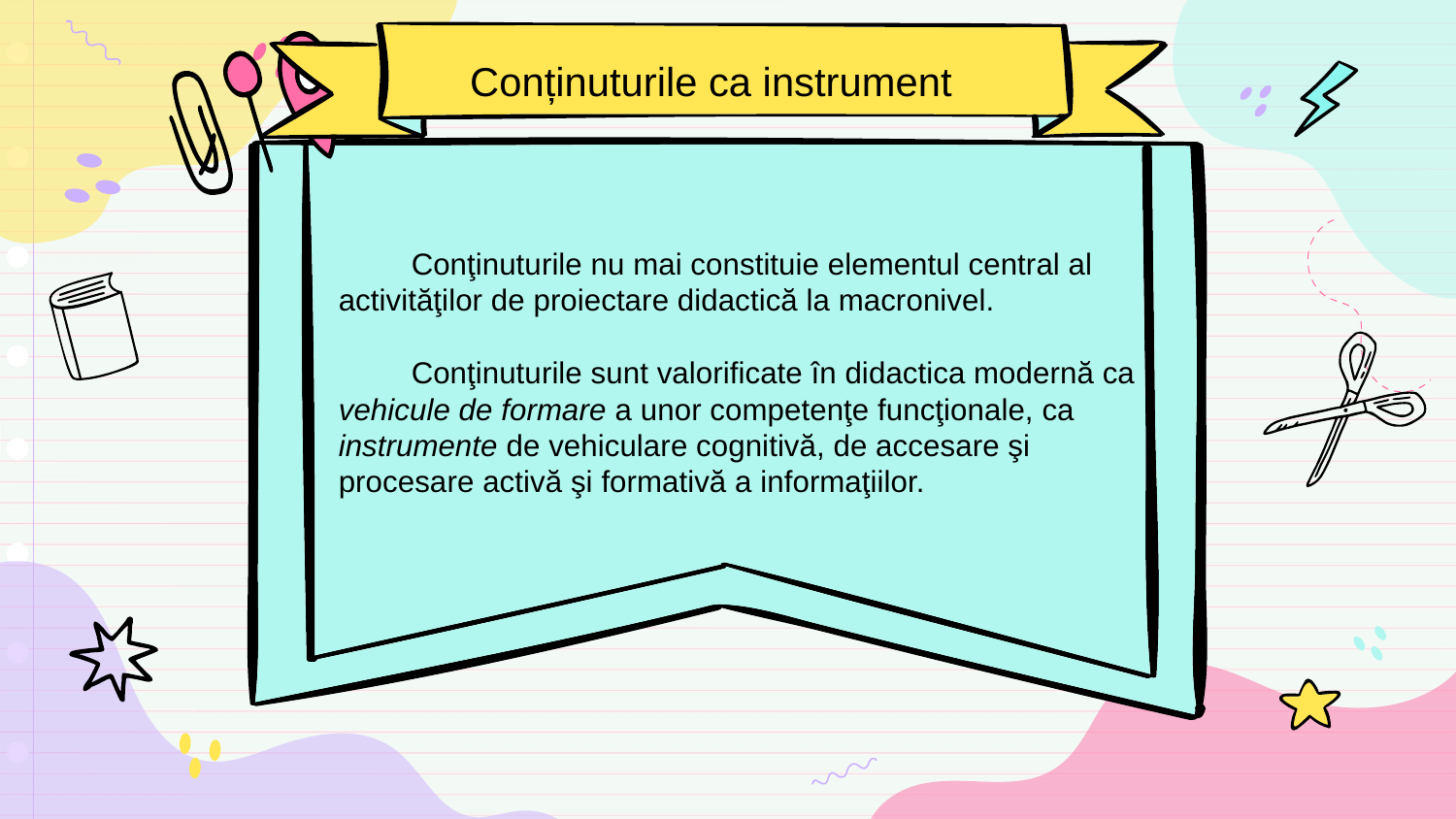

Conținuturile ca instrument

Conţinuturile nu mai constituie elementul central al activităţilor de proiectare didactică la macronivel.

Conţinuturile sunt valorificate în didactica modernă ca vehicule de formare a unor competenţe funcţionale, ca instrumente de vehiculare cognitivă, de accesare şi procesare activă şi formativă a informaţiilor.

#